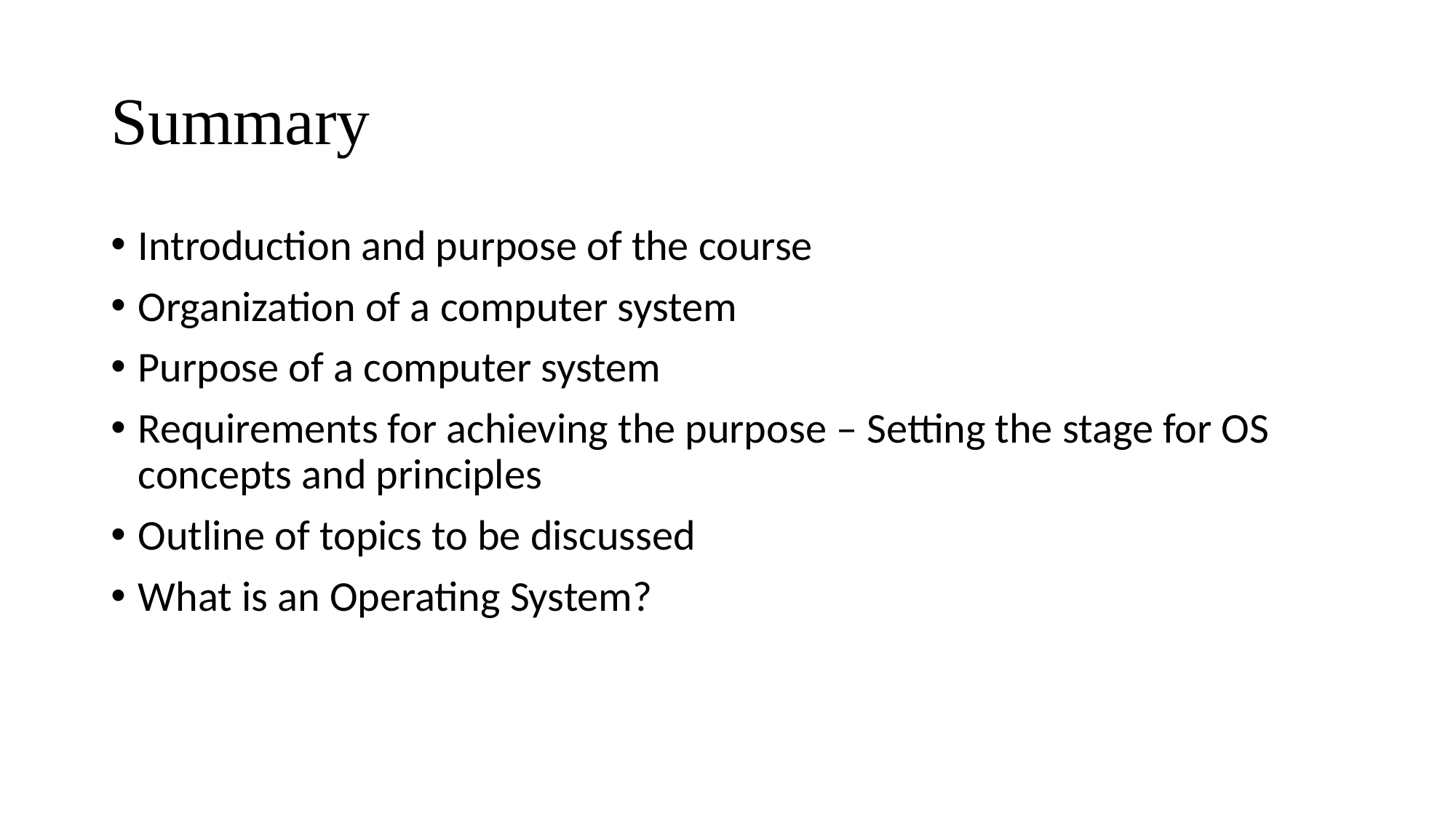

# Summary
Introduction and purpose of the course
Organization of a computer system
Purpose of a computer system
Requirements for achieving the purpose – Setting the stage for OS concepts and principles
Outline of topics to be discussed
What is an Operating System?